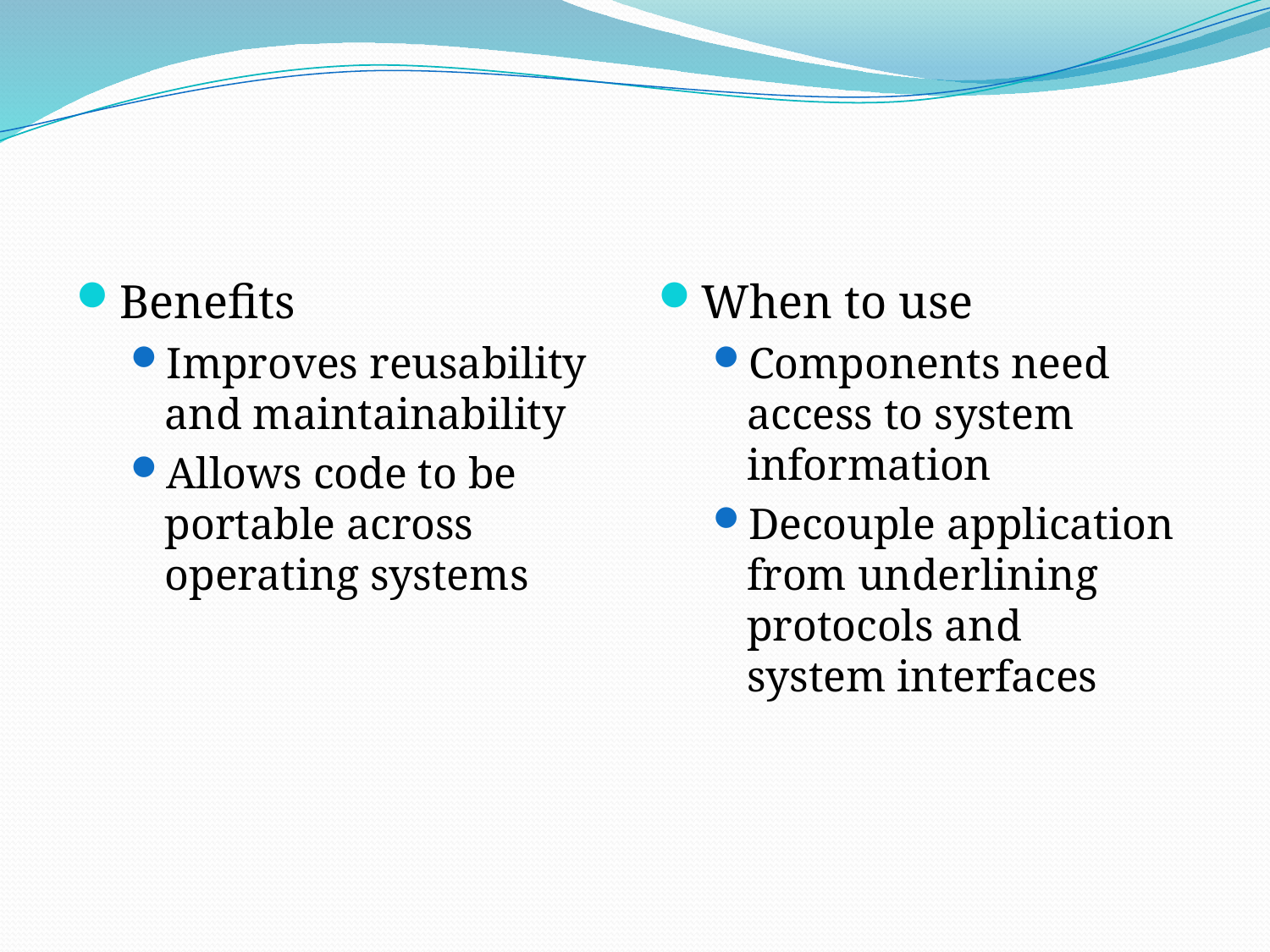

Benefits
Improves reusability and maintainability
Allows code to be portable across operating systems

When to use
Components need access to system information
Decouple application from underlining protocols and system interfaces